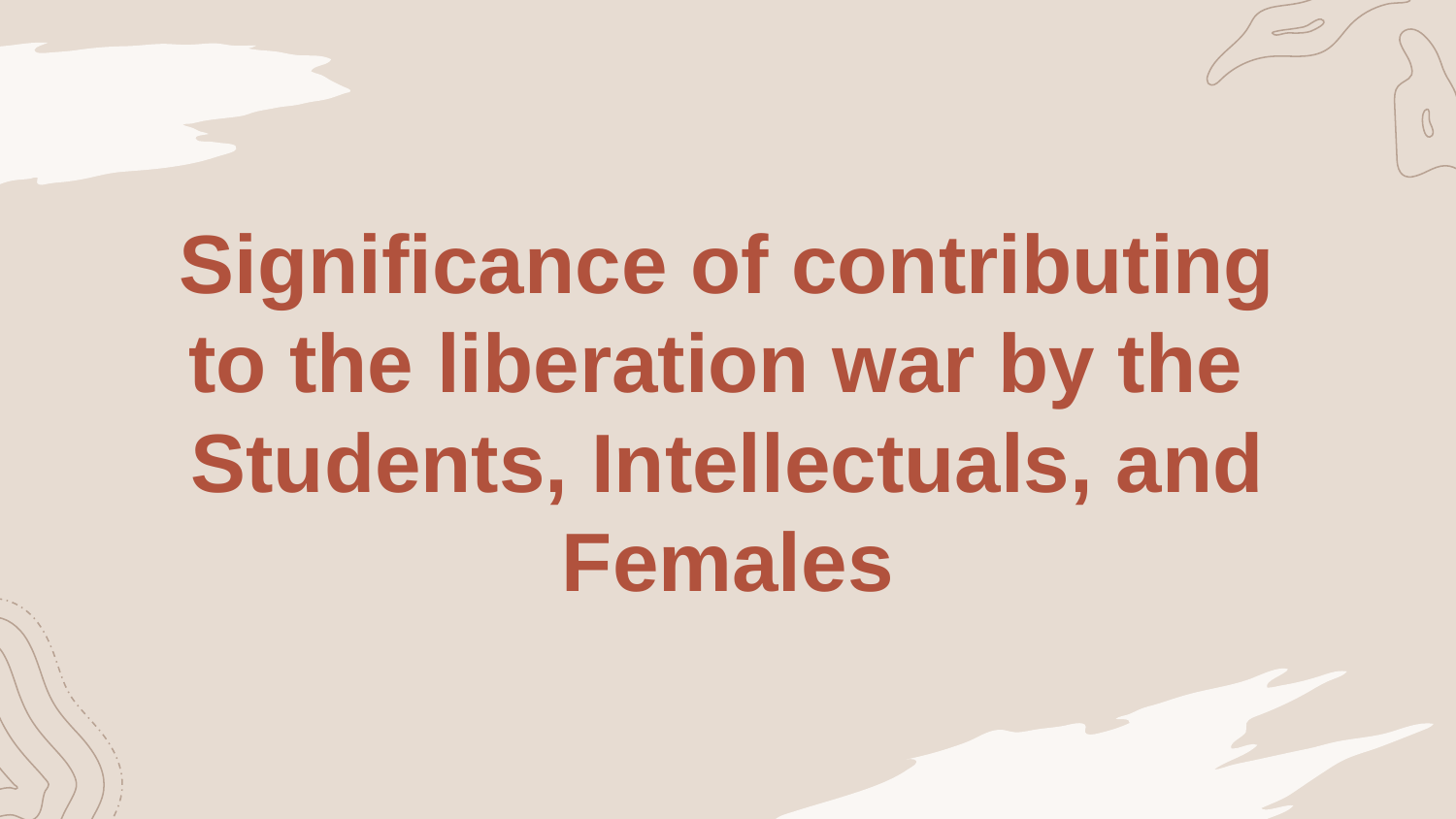

# Significance of contributing to the liberation war by the ​Students, Intellectuals, and Females